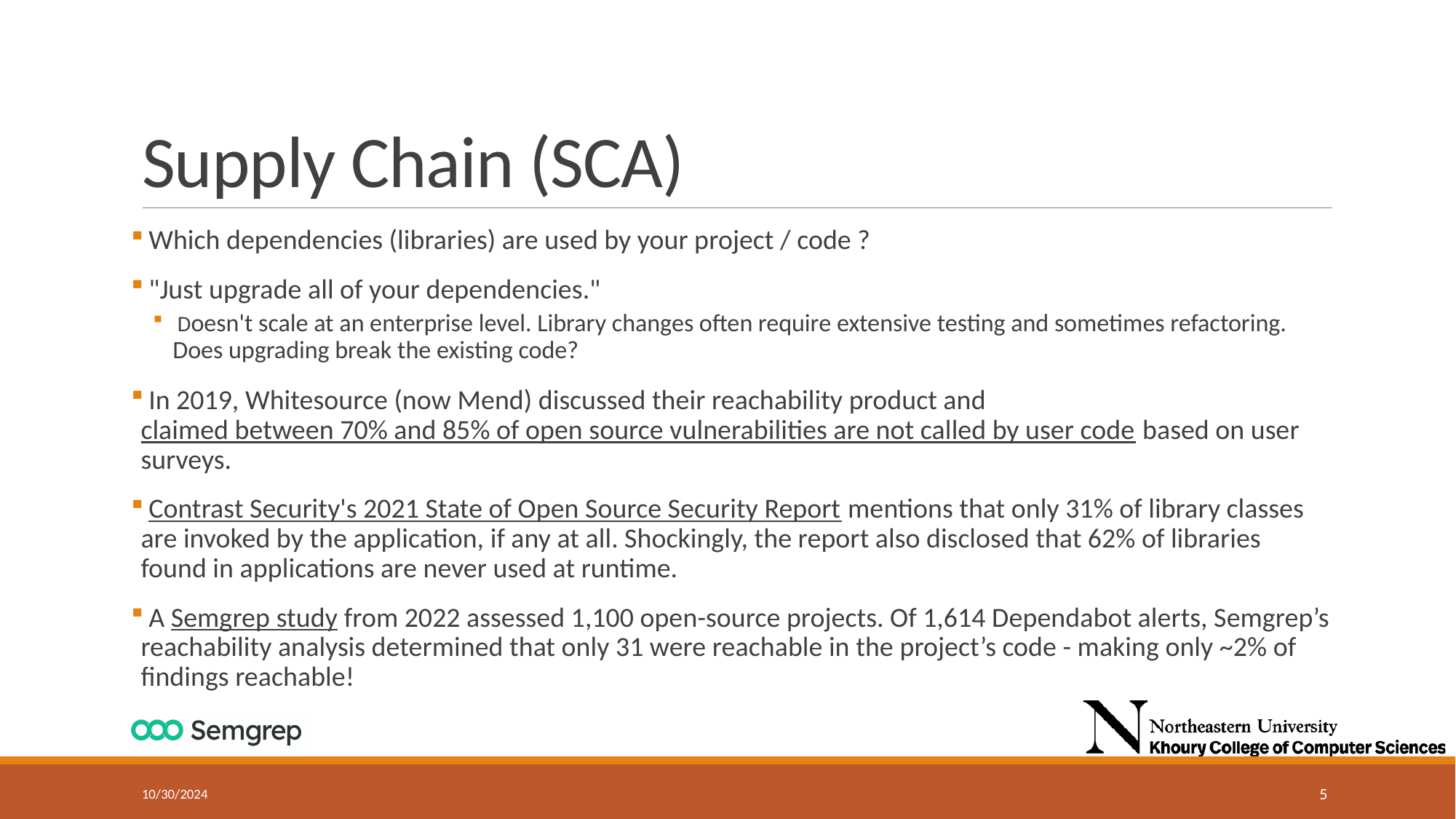

# Supply Chain (SCA)
 Which dependencies (libraries) are used by your project / code ?
 "Just upgrade all of your dependencies."
 Doesn't scale at an enterprise level. Library changes often require extensive testing and sometimes refactoring. Does upgrading break the existing code?
 In 2019, Whitesource (now Mend) discussed their reachability product and claimed between 70% and 85% of open source vulnerabilities are not called by user code based on user surveys.
 Contrast Security's 2021 State of Open Source Security Report mentions that only 31% of library classes are invoked by the application, if any at all. Shockingly, the report also disclosed that 62% of libraries found in applications are never used at runtime.
 A Semgrep study from 2022 assessed 1,100 open-source projects. Of 1,614 Dependabot alerts, Semgrep’s reachability analysis determined that only 31 were reachable in the project’s code - making only ~2% of findings reachable!
10/30/2024
5